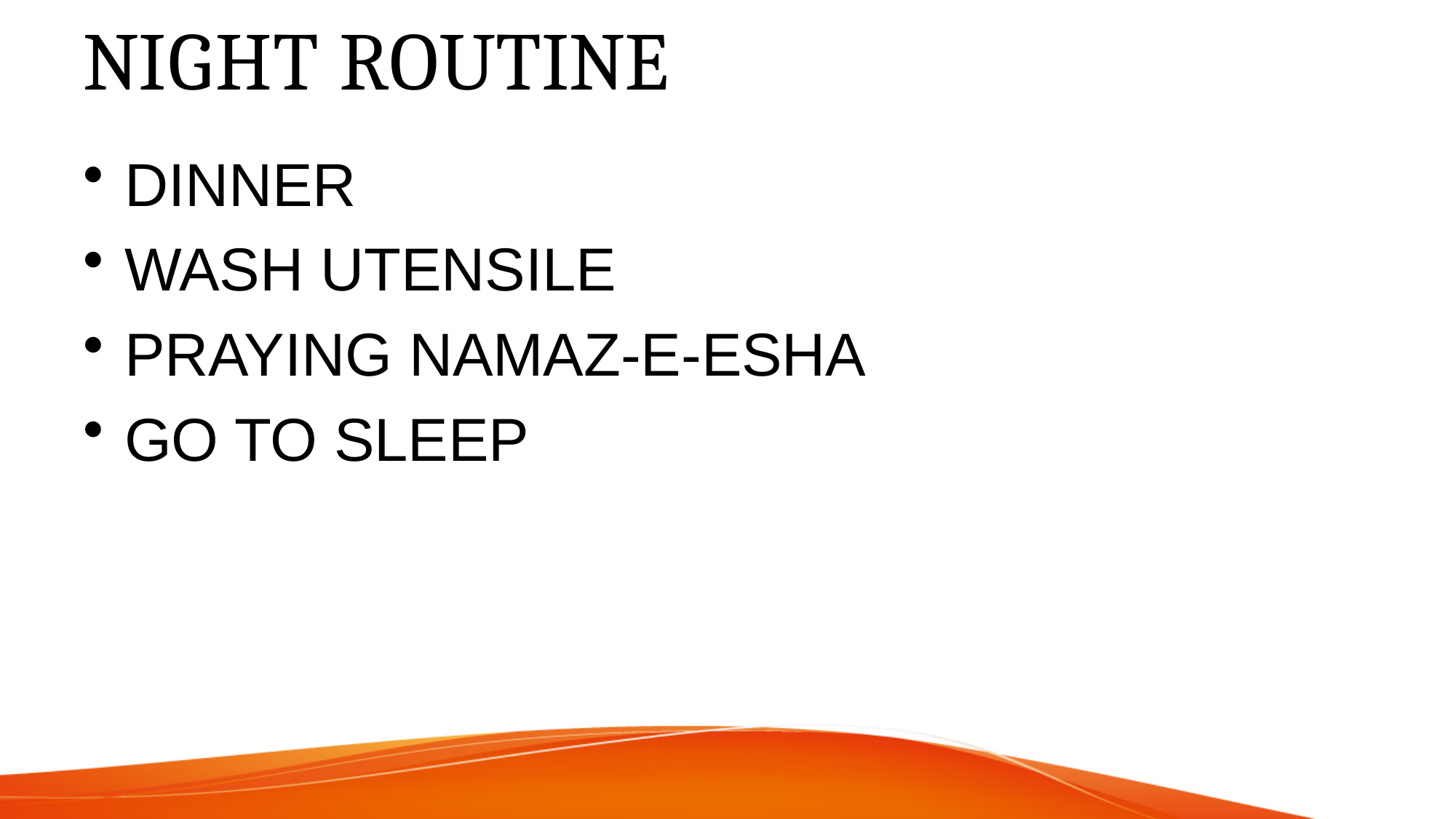

# NIGHT ROUTINE
DINNER
WASH UTENSILE
PRAYING NAMAZ-E-ESHA
GO TO SLEEP